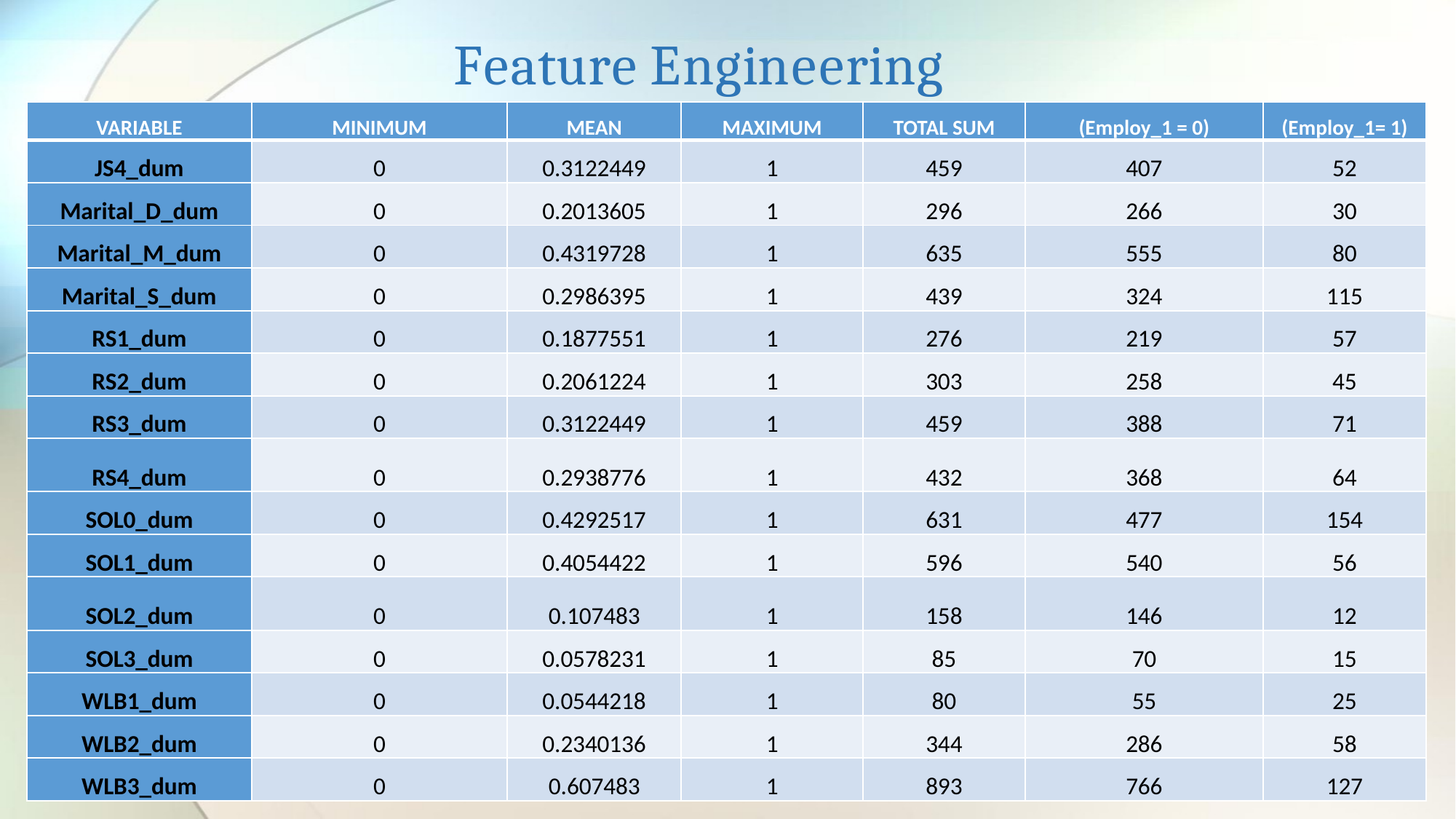

# Feature Engineering
| VARIABLE | MINIMUM | MEAN | MAXIMUM | TOTAL SUM | (Employ\_1 = 0) | (Employ\_1= 1) |
| --- | --- | --- | --- | --- | --- | --- |
| JS4\_dum | 0 | 0.3122449 | 1 | 459 | 407 | 52 |
| Marital\_D\_dum | 0 | 0.2013605 | 1 | 296 | 266 | 30 |
| Marital\_M\_dum | 0 | 0.4319728 | 1 | 635 | 555 | 80 |
| Marital\_S\_dum | 0 | 0.2986395 | 1 | 439 | 324 | 115 |
| RS1\_dum | 0 | 0.1877551 | 1 | 276 | 219 | 57 |
| RS2\_dum | 0 | 0.2061224 | 1 | 303 | 258 | 45 |
| RS3\_dum | 0 | 0.3122449 | 1 | 459 | 388 | 71 |
| RS4\_dum | 0 | 0.2938776 | 1 | 432 | 368 | 64 |
| SOL0\_dum | 0 | 0.4292517 | 1 | 631 | 477 | 154 |
| SOL1\_dum | 0 | 0.4054422 | 1 | 596 | 540 | 56 |
| SOL2\_dum | 0 | 0.107483 | 1 | 158 | 146 | 12 |
| SOL3\_dum | 0 | 0.0578231 | 1 | 85 | 70 | 15 |
| WLB1\_dum | 0 | 0.0544218 | 1 | 80 | 55 | 25 |
| WLB2\_dum | 0 | 0.2340136 | 1 | 344 | 286 | 58 |
| WLB3\_dum | 0 | 0.607483 | 1 | 893 | 766 | 127 |